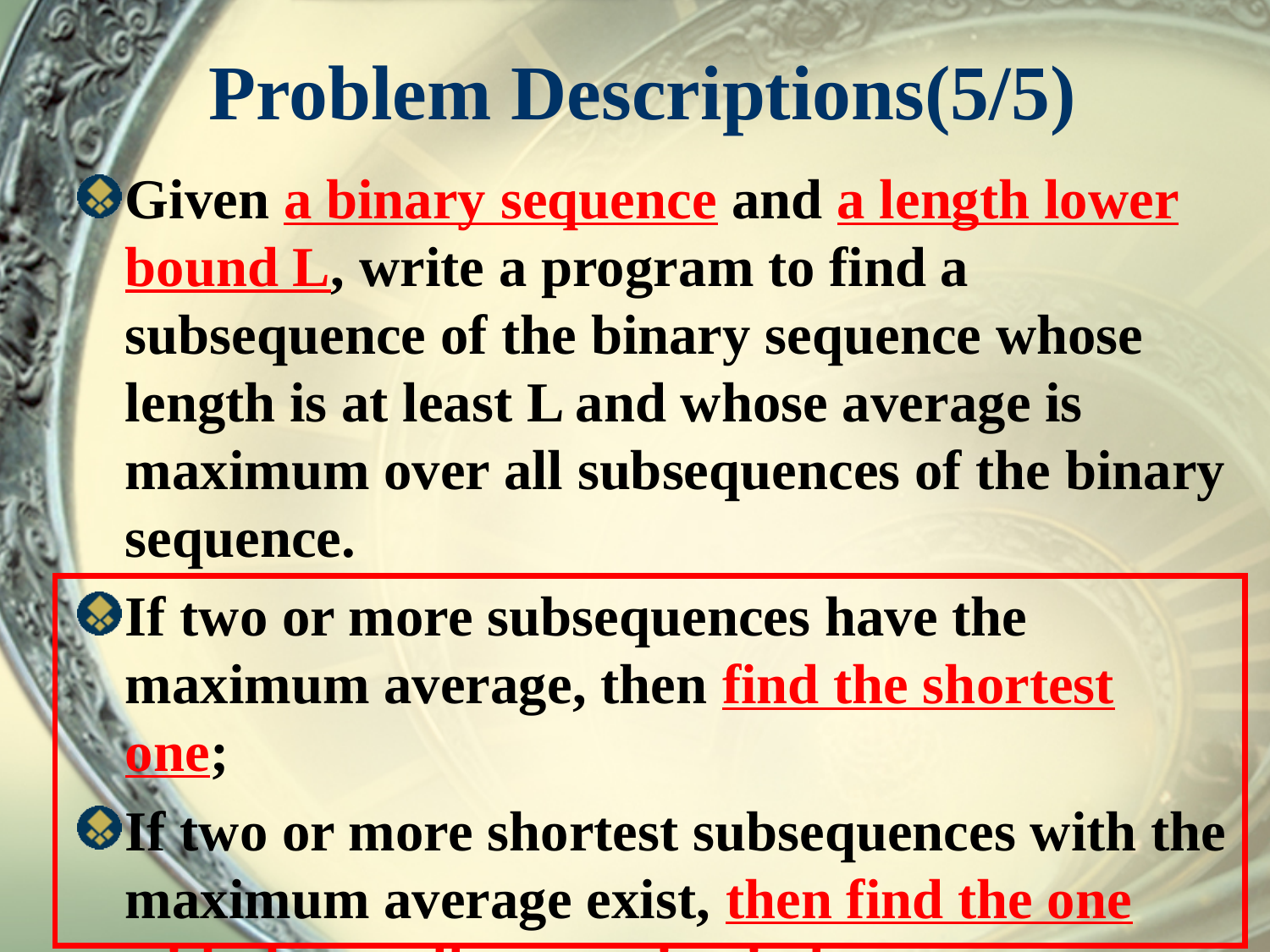

# Problem Descriptions(5/5)
Given a binary sequence and a length lower bound L, write a program to find a subsequence of the binary sequence whose length is at least L and whose average is maximum over all subsequences of the binary sequence.
If two or more subsequences have the maximum average, then find the shortest one;
If two or more shortest subsequences with the maximum average exist, then find the one with the smallest starting index.